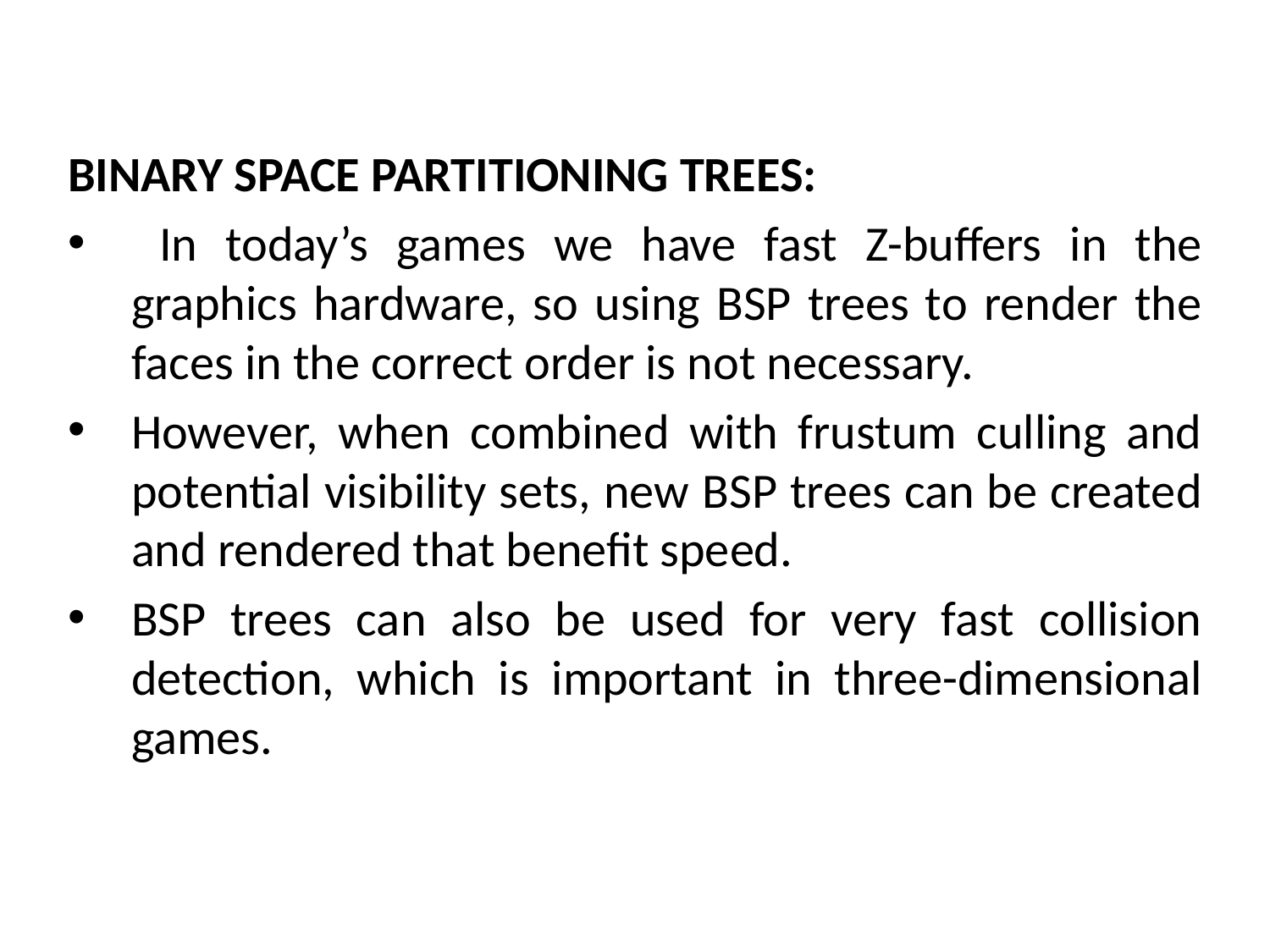

BINARY SPACE PARTITIONING TREES:
 In today’s games we have fast Z-buffers in the graphics hardware, so using BSP trees to render the faces in the correct order is not necessary.
However, when combined with frustum culling and potential visibility sets, new BSP trees can be created and rendered that benefit speed.
BSP trees can also be used for very fast collision detection, which is important in three-dimensional games.
# The Mathematical side of games